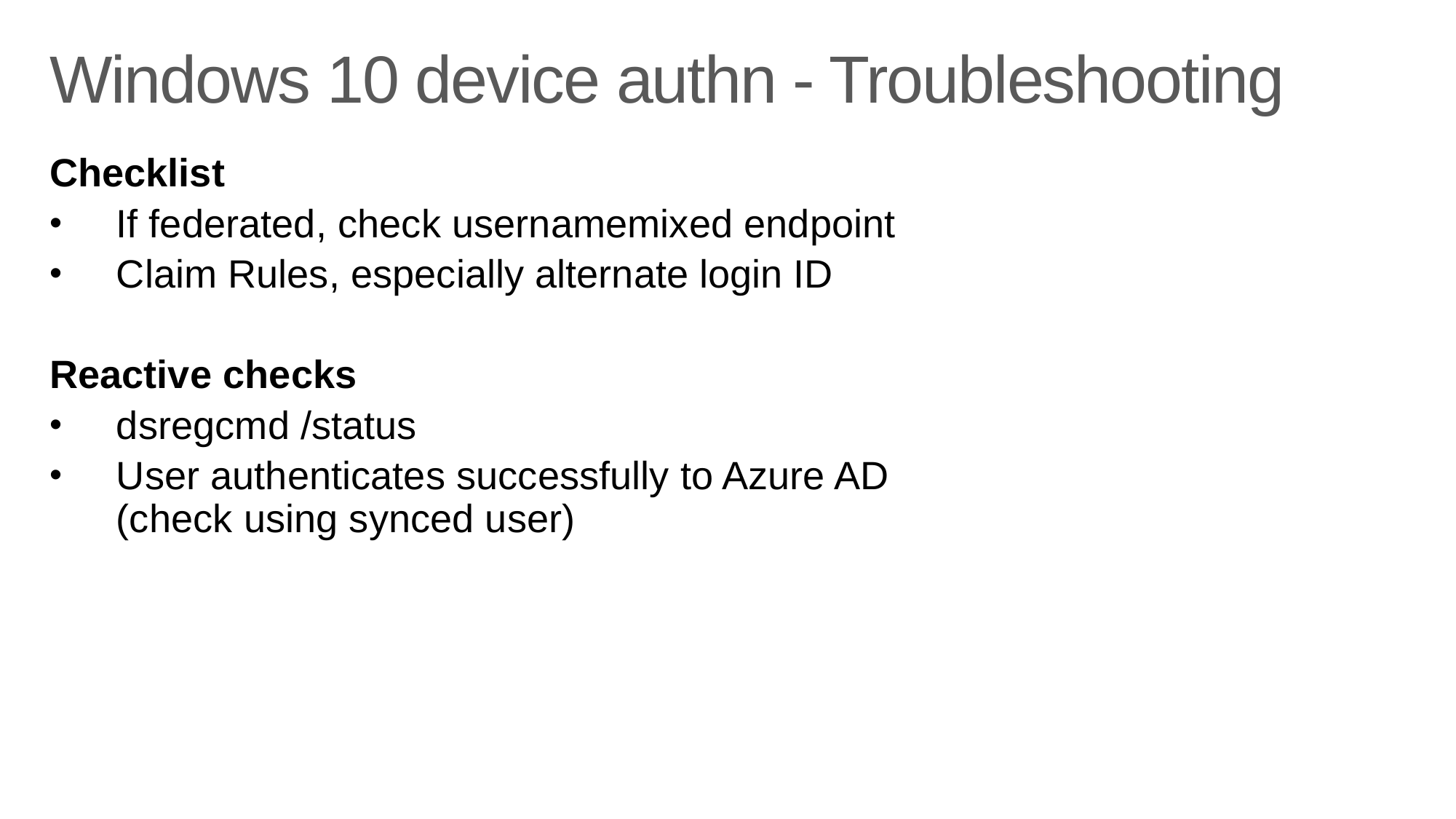

# Windows 10 device authn - Troubleshooting
Checklist
If federated, check usernamemixed endpoint
Claim Rules, especially alternate login ID

Reactive checks
dsregcmd /status
User authenticates successfully to Azure AD
(check using synced user)